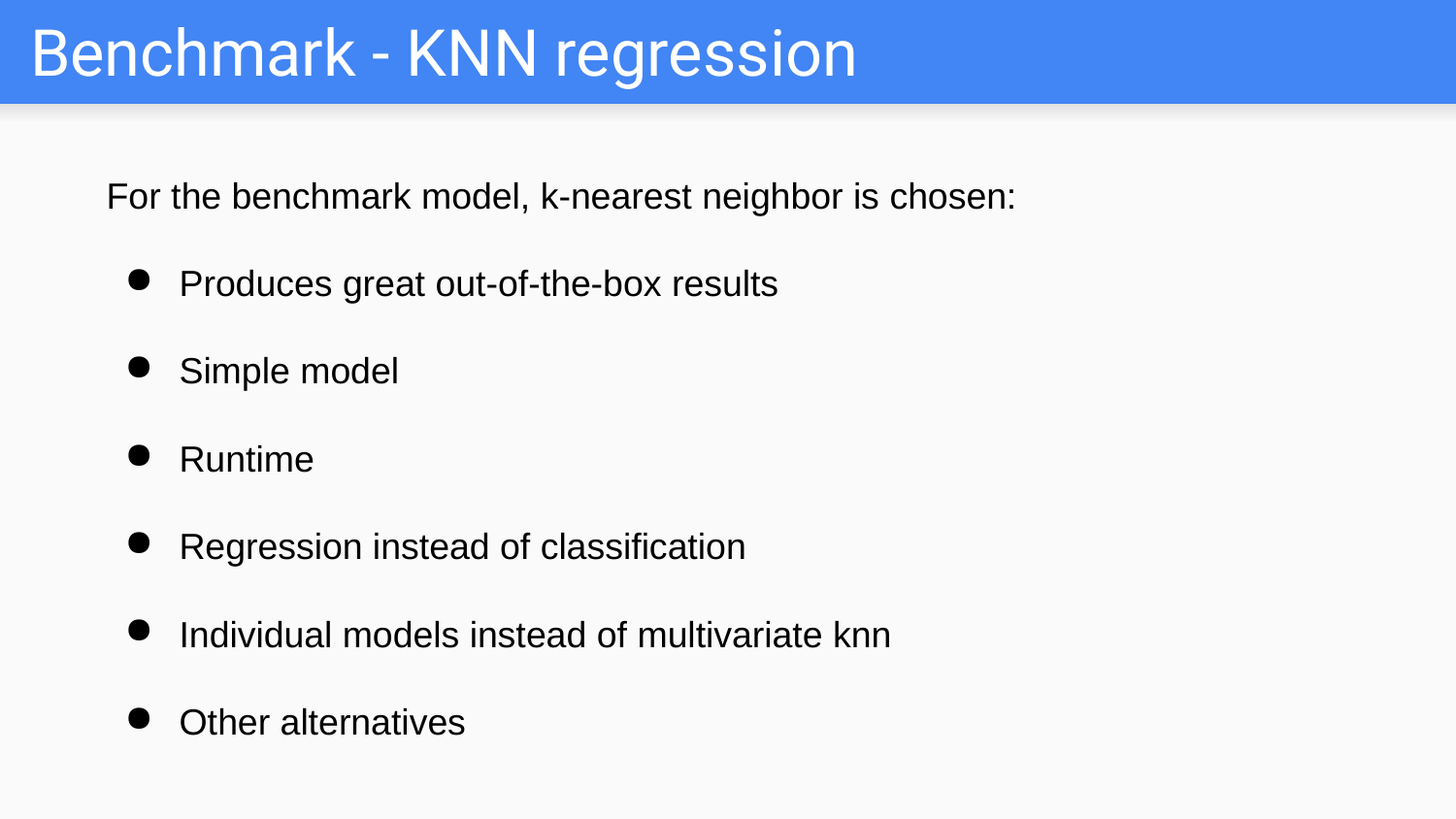

# Benchmark - KNN regression
For the benchmark model, k-nearest neighbor is chosen:
Produces great out-of-the-box results
Simple model
Runtime
Regression instead of classification
Individual models instead of multivariate knn
Other alternatives